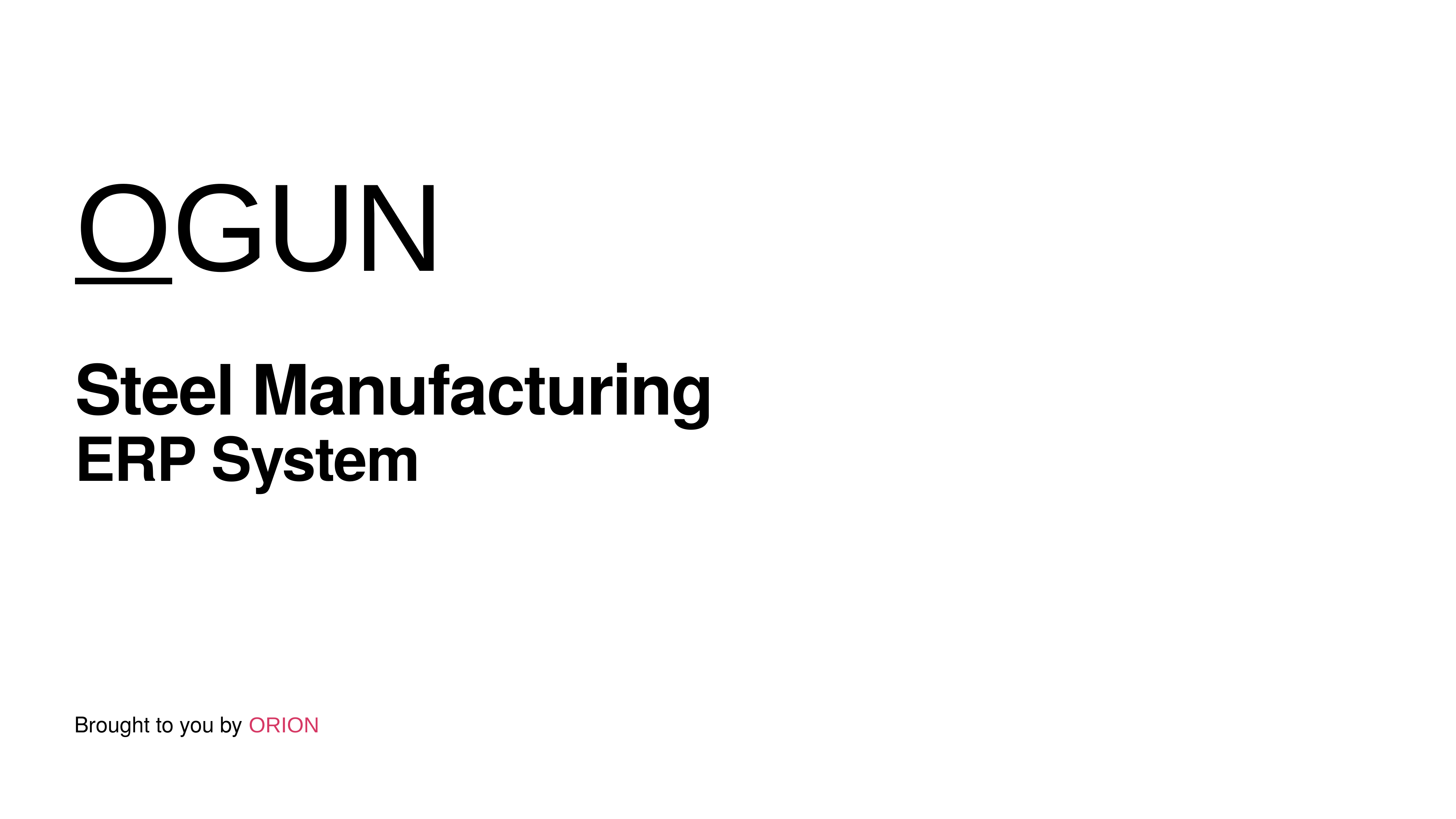

# OGUN

Steel Manufacturing
ERP System
Brought to you by ORION